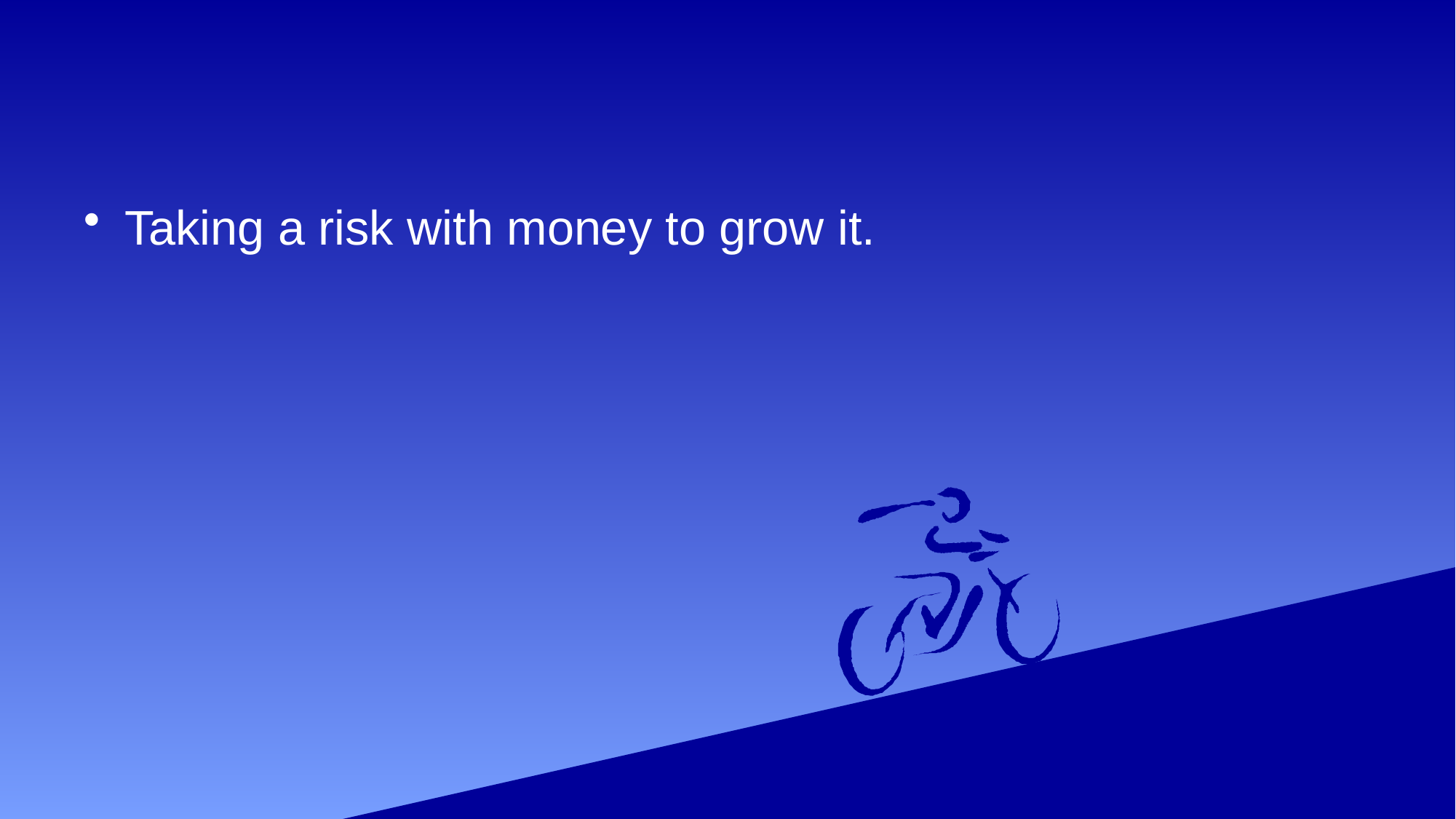

#
Taking a risk with money to grow it.